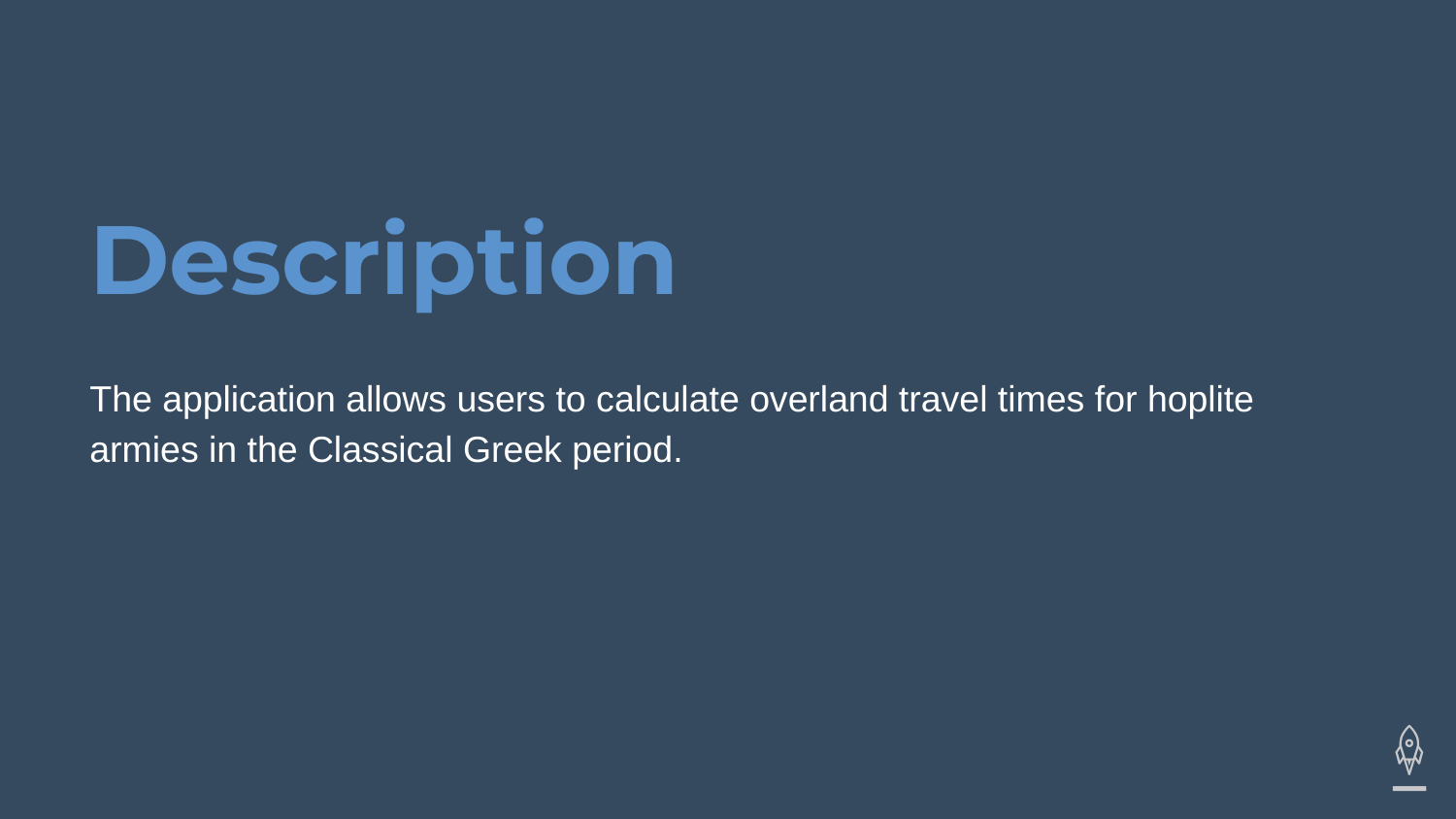

# Description
The application allows users to calculate overland travel times for hoplite armies in the Classical Greek period.